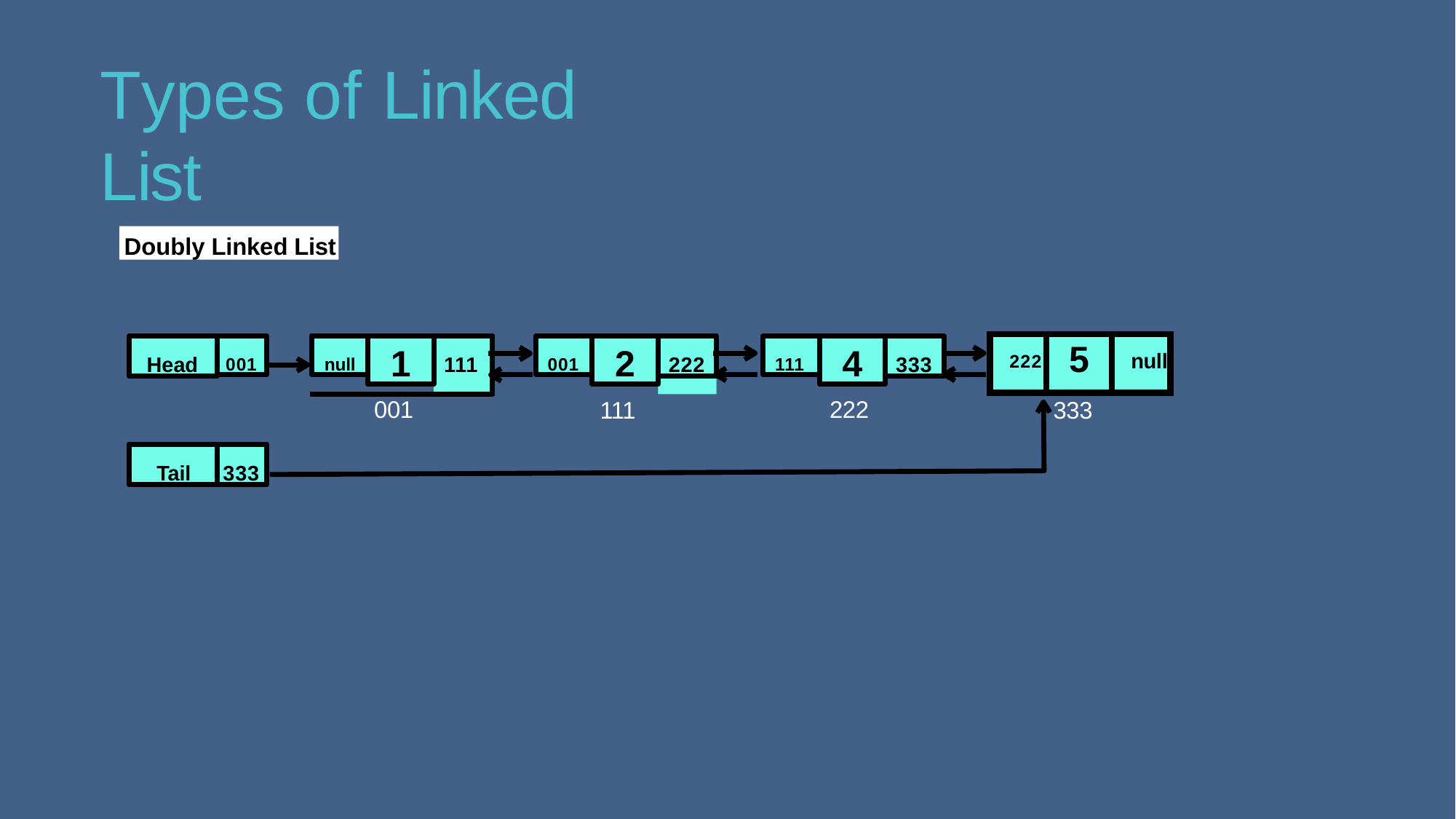

# Types of Linked List
Doubly Linked List

| 222 | 5 | null |
| --- | --- | --- |
001
null

001

111
Head
1
2
222
4
333

111

001
222
111
333

Tail
333